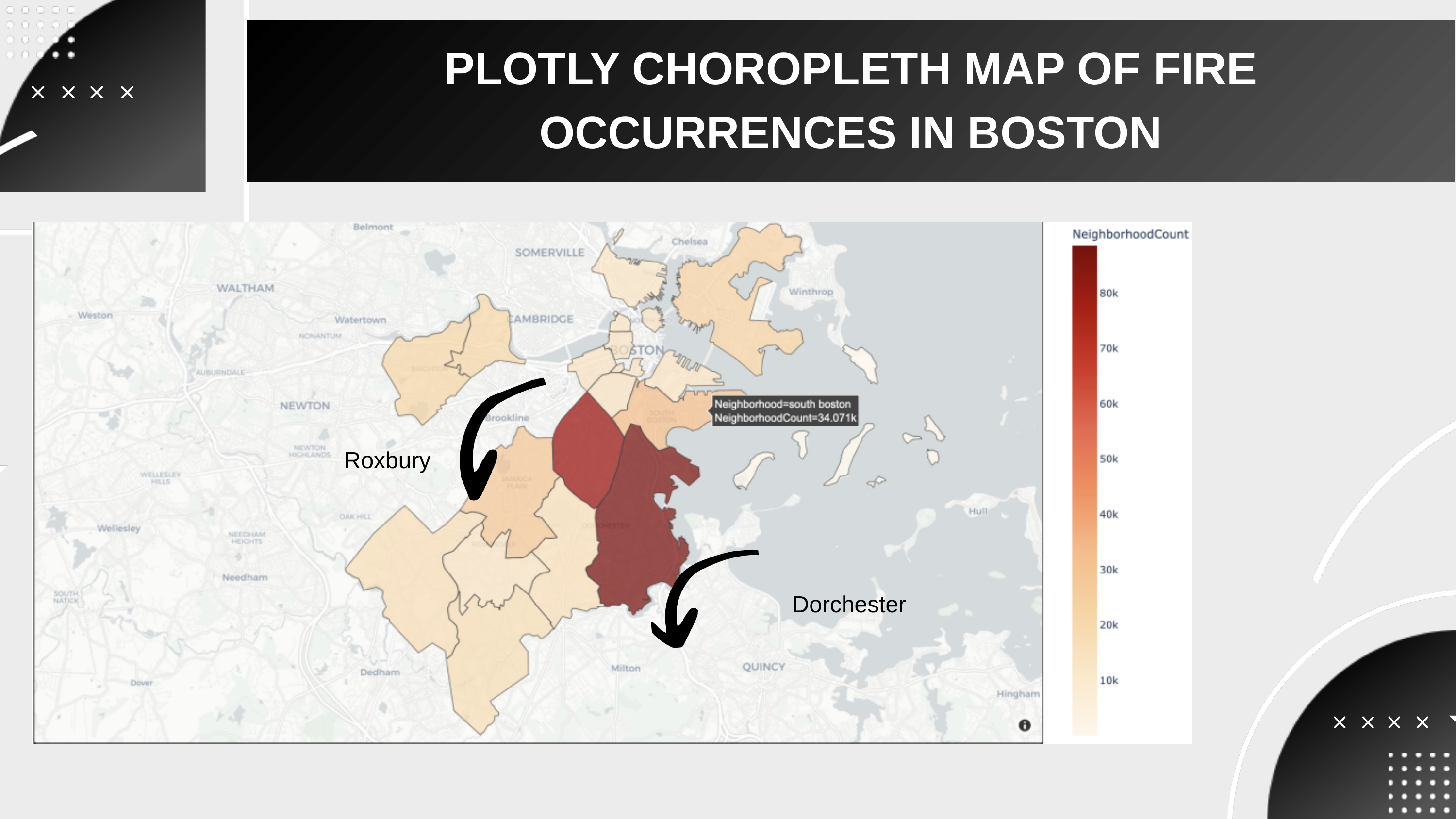

PLOTLY CHOROPLETH MAP OF FIRE OCCURRENCES IN BOSTON

Roxbury

Dorchester